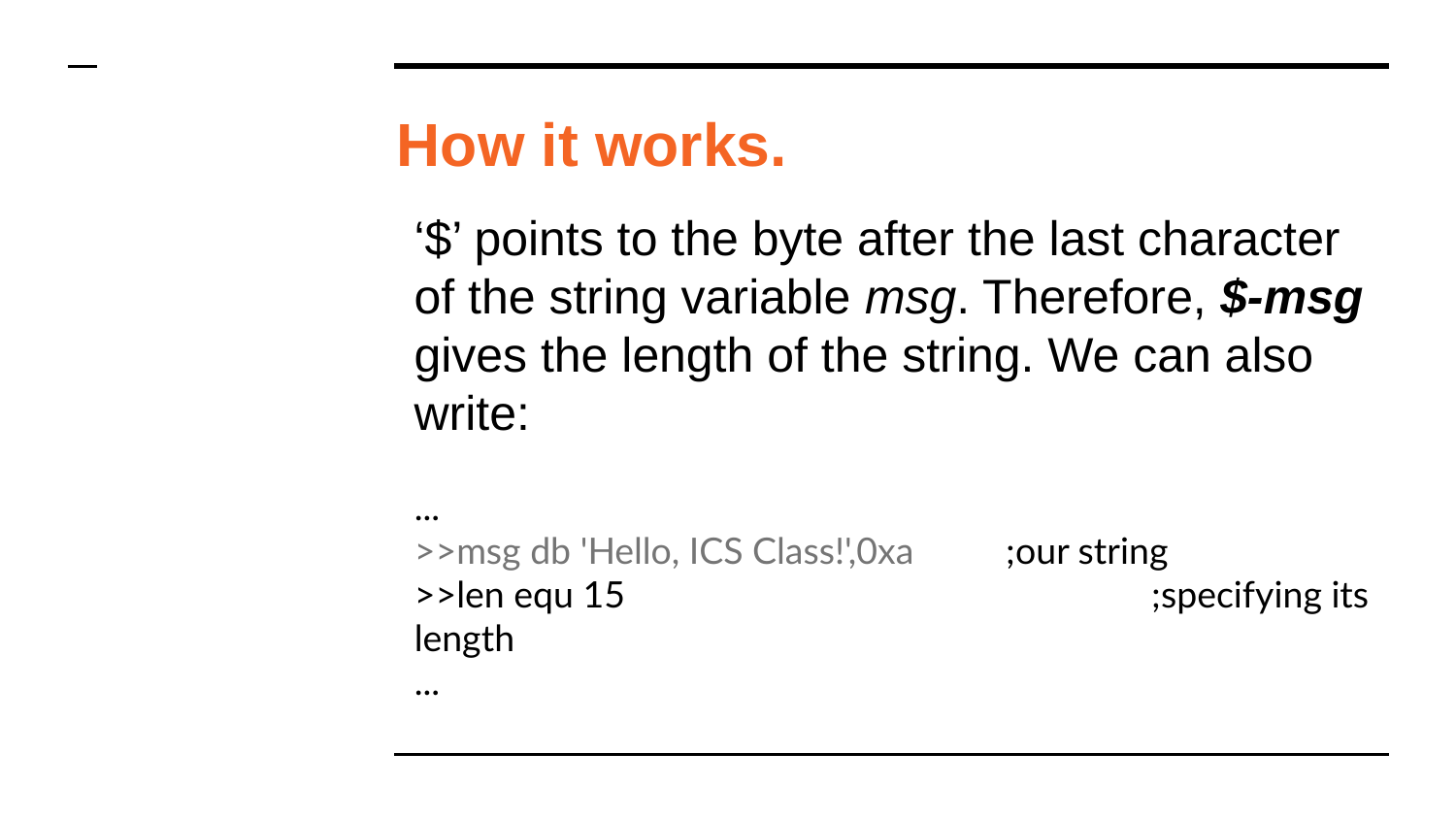

# How it works.
‘$’ points to the byte after the last character of the string variable msg. Therefore, $-msg gives the length of the string. We can also write:
...
>>msg db 'Hello, ICS Class!',0xa	 ;our string
>>len equ 15				 ;specifying its length
...